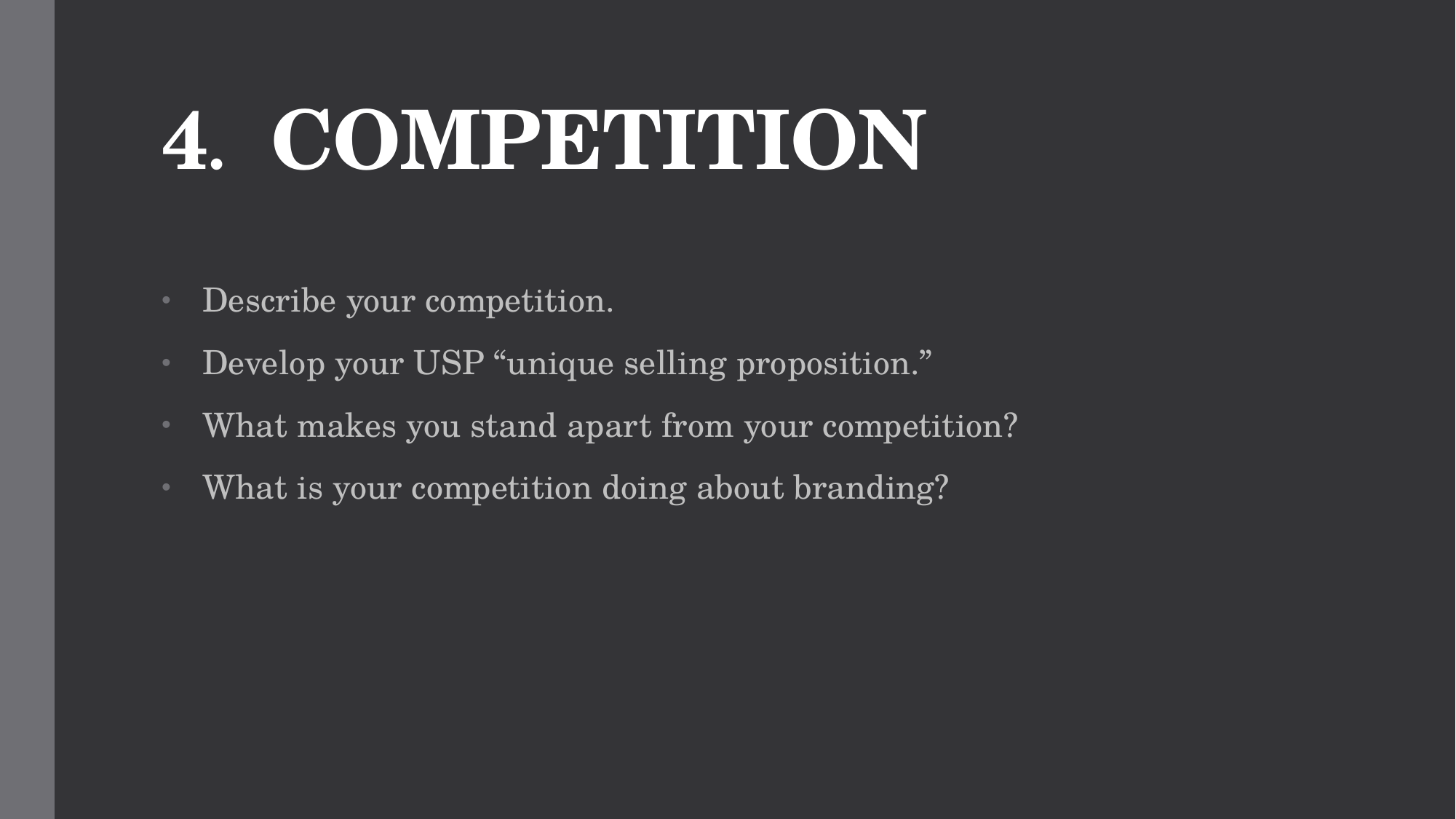

# 4.	COMPETITION
Describe your competition.
Develop your USP “unique selling proposition.”
What makes you stand apart from your competition?
What is your competition doing about branding?